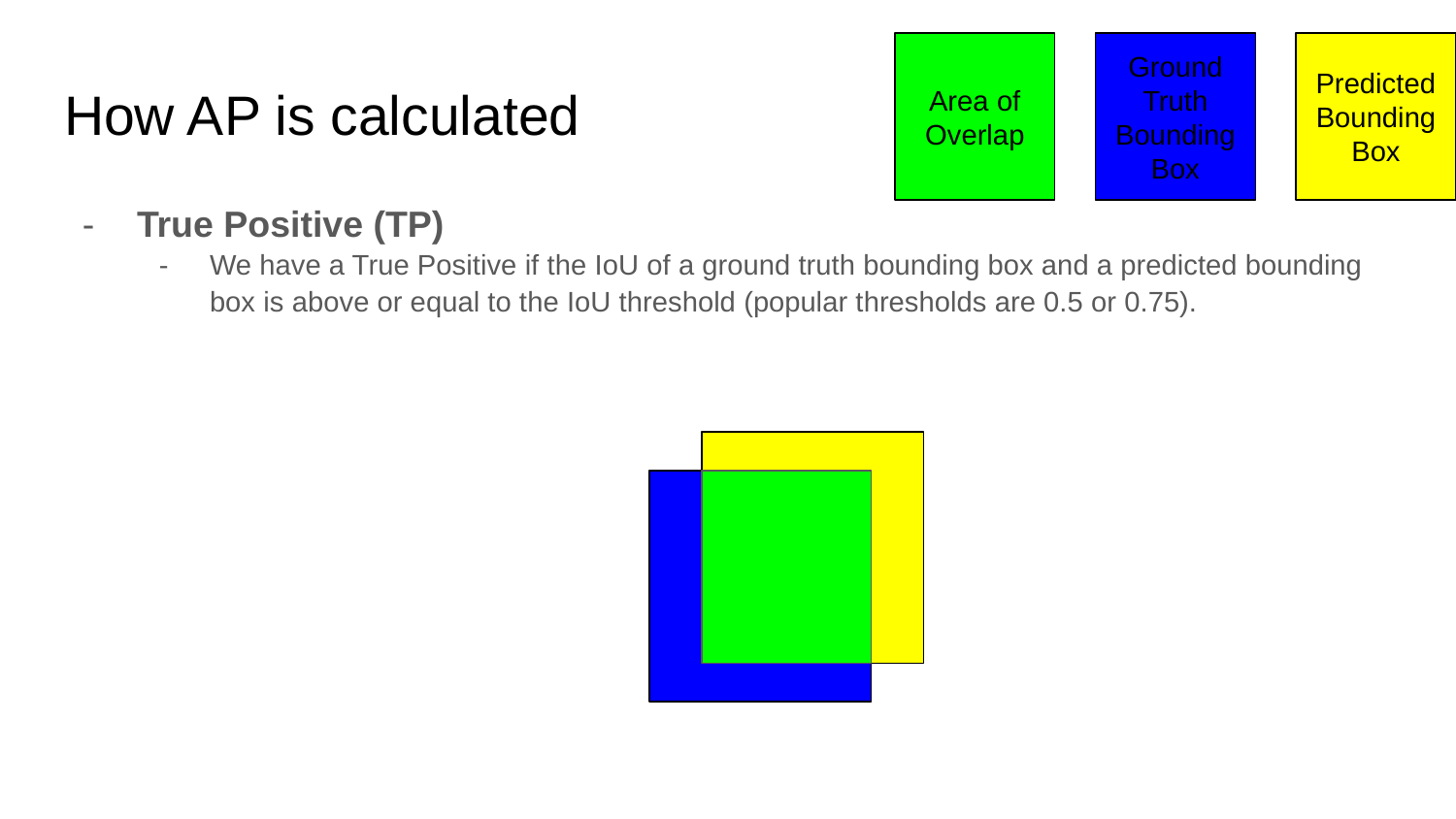

Area of Overlap
Ground Truth Bounding Box
Predicted Bounding Box
# How AP is calculated
True Positive (TP)
We have a True Positive if the IoU of a ground truth bounding box and a predicted bounding box is above or equal to the IoU threshold (popular thresholds are 0.5 or 0.75).